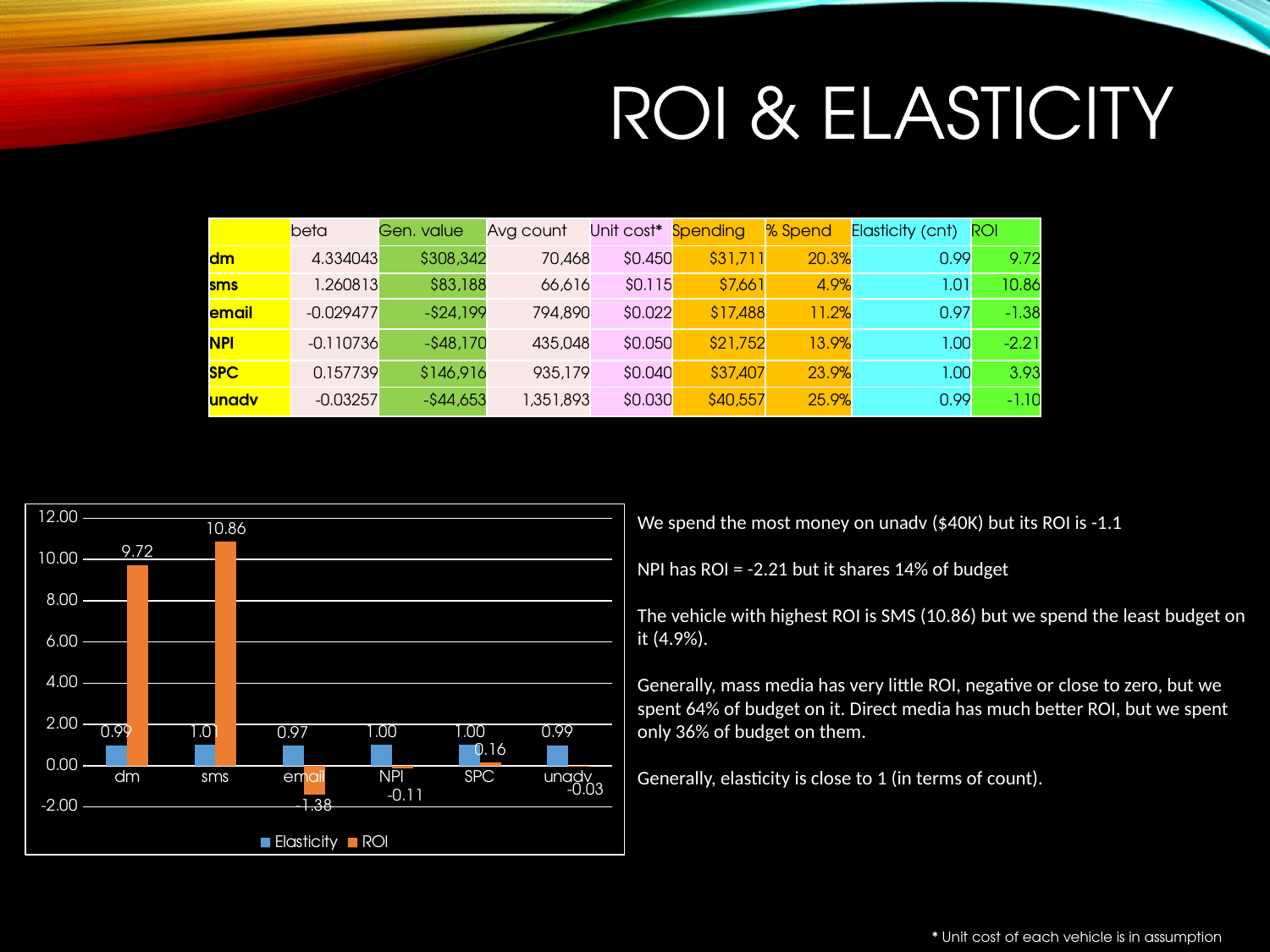

# ROI & Elasticity
|  | beta | Gen. value | Avg count | Unit cost\* | Spending | % Spend | Elasticity (cnt) | ROI |
| --- | --- | --- | --- | --- | --- | --- | --- | --- |
| dm | 4.334043 | $308,342 | 70,468 | $0.450 | $31,711 | 20.3% | 0.99 | 9.72 |
| sms | 1.260813 | $83,188 | 66,616 | $0.115 | $7,661 | 4.9% | 1.01 | 10.86 |
| email | -0.029477 | -$24,199 | 794,890 | $0.022 | $17,488 | 11.2% | 0.97 | -1.38 |
| NPI | -0.110736 | -$48,170 | 435,048 | $0.050 | $21,752 | 13.9% | 1.00 | -2.21 |
| SPC | 0.157739 | $146,916 | 935,179 | $0.040 | $37,407 | 23.9% | 1.00 | 3.93 |
| unadv | -0.03257 | -$44,653 | 1,351,893 | $0.030 | $40,557 | 25.9% | 0.99 | -1.10 |

### Chart

| Category | Elasticity | ROI |
|---|---|---|
| dm | 0.9904948804295567 | 9.723630941423764 |
| sms | 1.0096427695683214 | 10.858881611201328 |
| email | 0.9682424224152374 | -1.383810092746614 |
| NPI | 1.0001159017528494 | -0.1107231669908647 |
| SPC | 1.0040688310990853 | 0.15709978749896453 |
| unadv | 0.986075771523897 | -0.03302991609829923 |
We spend the most money on unadv ($40K) but its ROI is -1.1

NPI has ROI = -2.21 but it shares 14% of budget

The vehicle with highest ROI is SMS (10.86) but we spend the least budget on it (4.9%).

Generally, mass media has very little ROI, negative or close to zero, but we spent 64% of budget on it. Direct media has much better ROI, but we spent only 36% of budget on them.

Generally, elasticity is close to 1 (in terms of count).

* Unit cost of each vehicle is in assumption